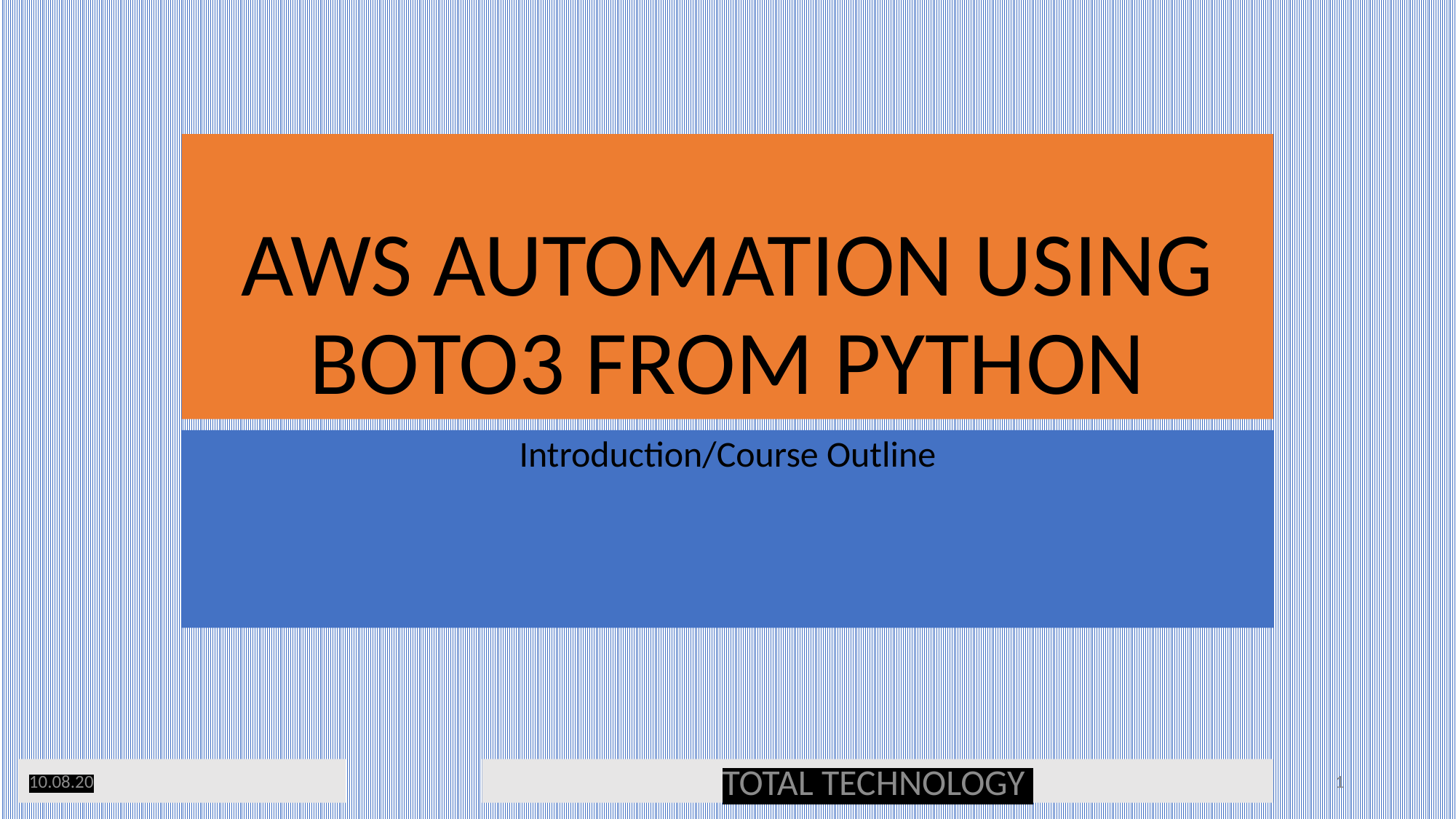

# AWS AUTOMATION USING BOTO3 FROM PYTHON
Introduction/Course Outline

10.08.20
TOTAL TECHNOLOGY
1